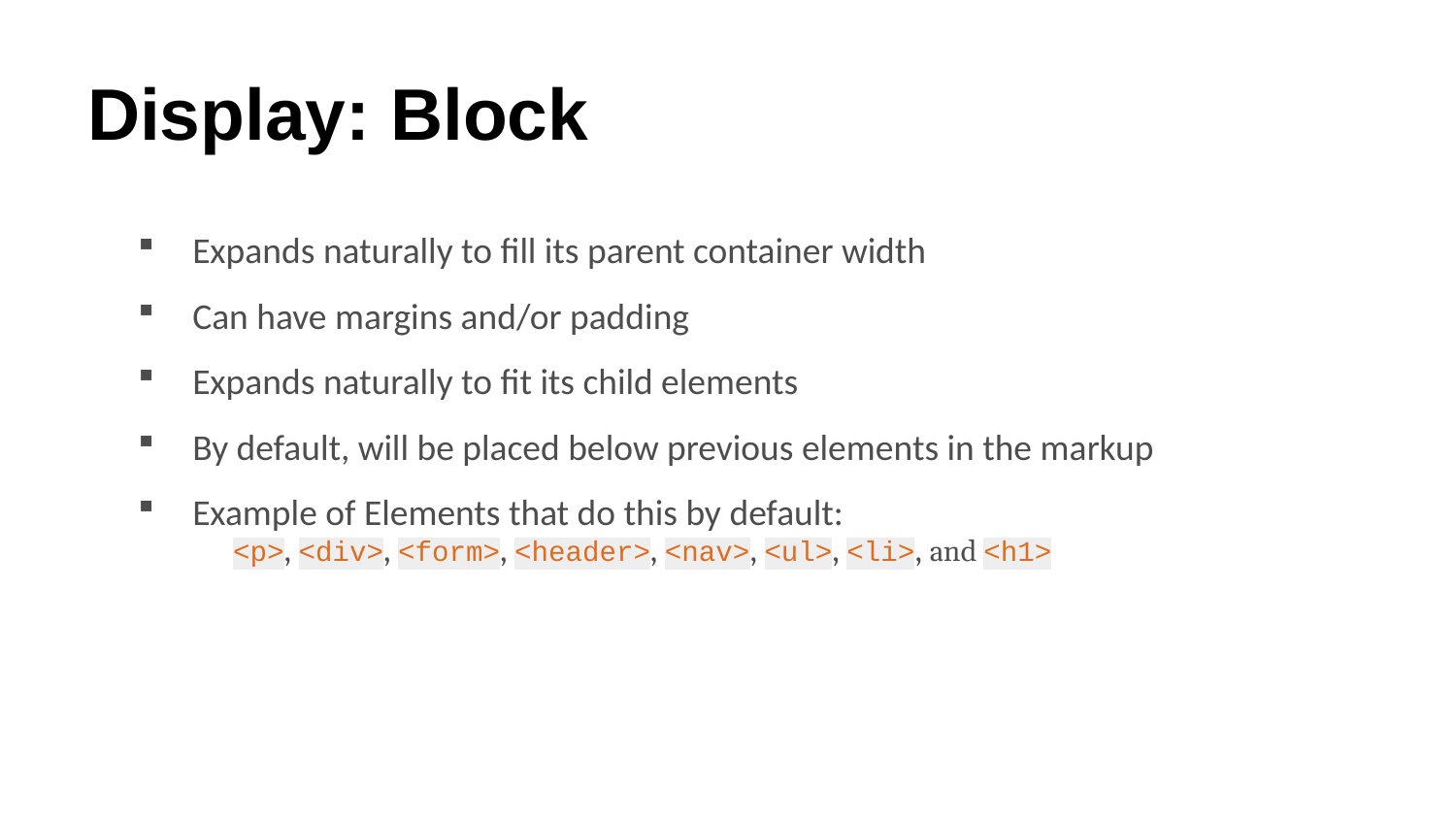

# Display: Block
Expands naturally to fill its parent container width
Can have margins and/or padding
Expands naturally to fit its child elements
By default, will be placed below previous elements in the markup
Example of Elements that do this by default:
<p>, <div>, <form>, <header>, <nav>, <ul>, <li>, and <h1>